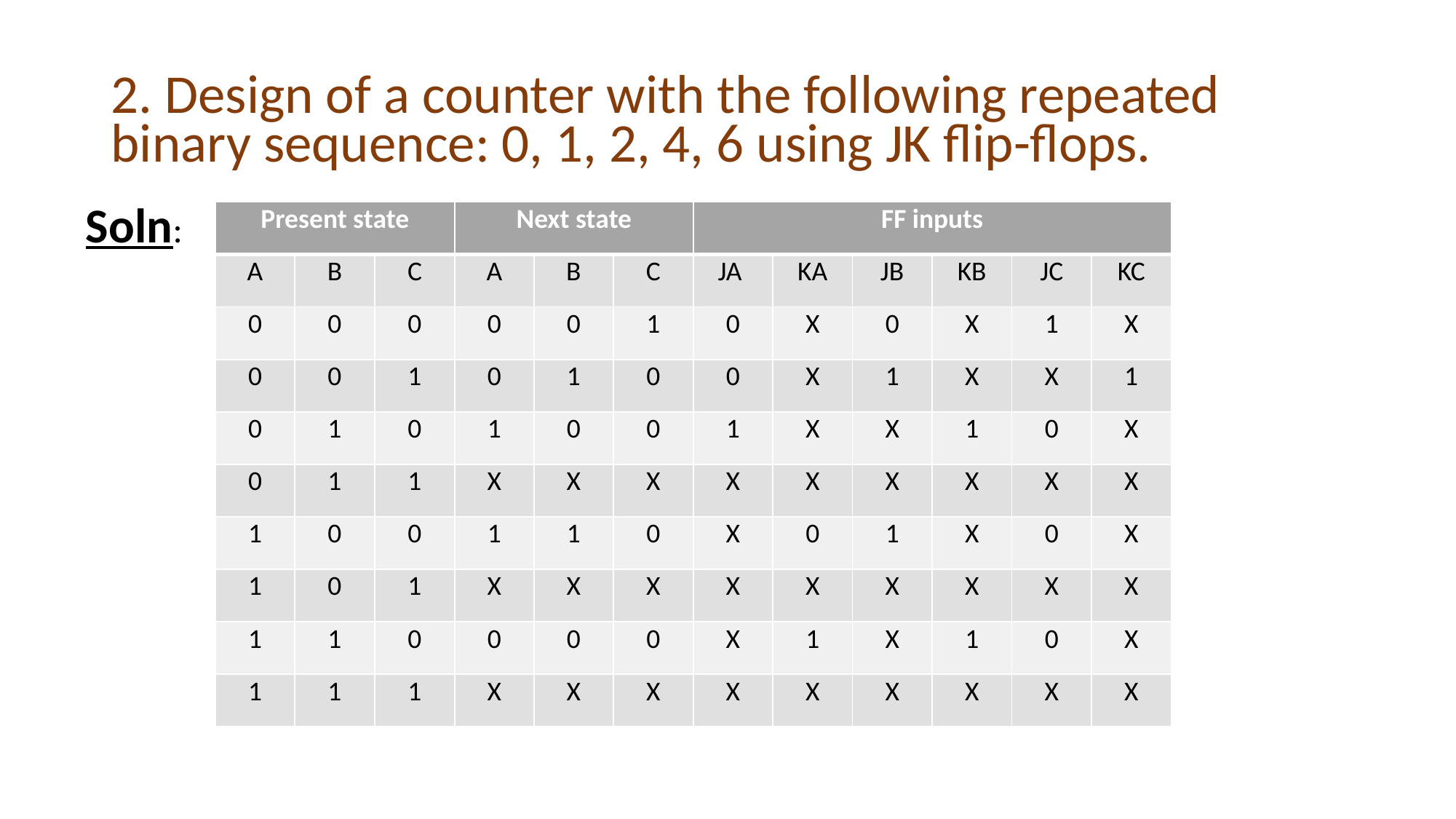

# 2. Design of a counter with the following repeated binary sequence: 0, 1, 2, 4, 6 using JK flip-flops.
Soln:
| Present state |  |  | Next state |  |  | FF inputs |  |  |  |  |  |
| --- | --- | --- | --- | --- | --- | --- | --- | --- | --- | --- | --- |
| A | B | C | A | B | C | JA | KA | JB | KB | JC | KC |
| 0 | 0 | 0 | 0 | 0 | 1 | 0 | X | 0 | X | 1 | X |
| 0 | 0 | 1 | 0 | 1 | 0 | 0 | X | 1 | X | X | 1 |
| 0 | 1 | 0 | 1 | 0 | 0 | 1 | X | X | 1 | 0 | X |
| 0 | 1 | 1 | X | X | X | X | X | X | X | X | X |
| 1 | 0 | 0 | 1 | 1 | 0 | X | 0 | 1 | X | 0 | X |
| 1 | 0 | 1 | X | X | X | X | X | X | X | X | X |
| 1 | 1 | 0 | 0 | 0 | 0 | X | 1 | X | 1 | 0 | X |
| 1 | 1 | 1 | X | X | X | X | X | X | X | X | X |